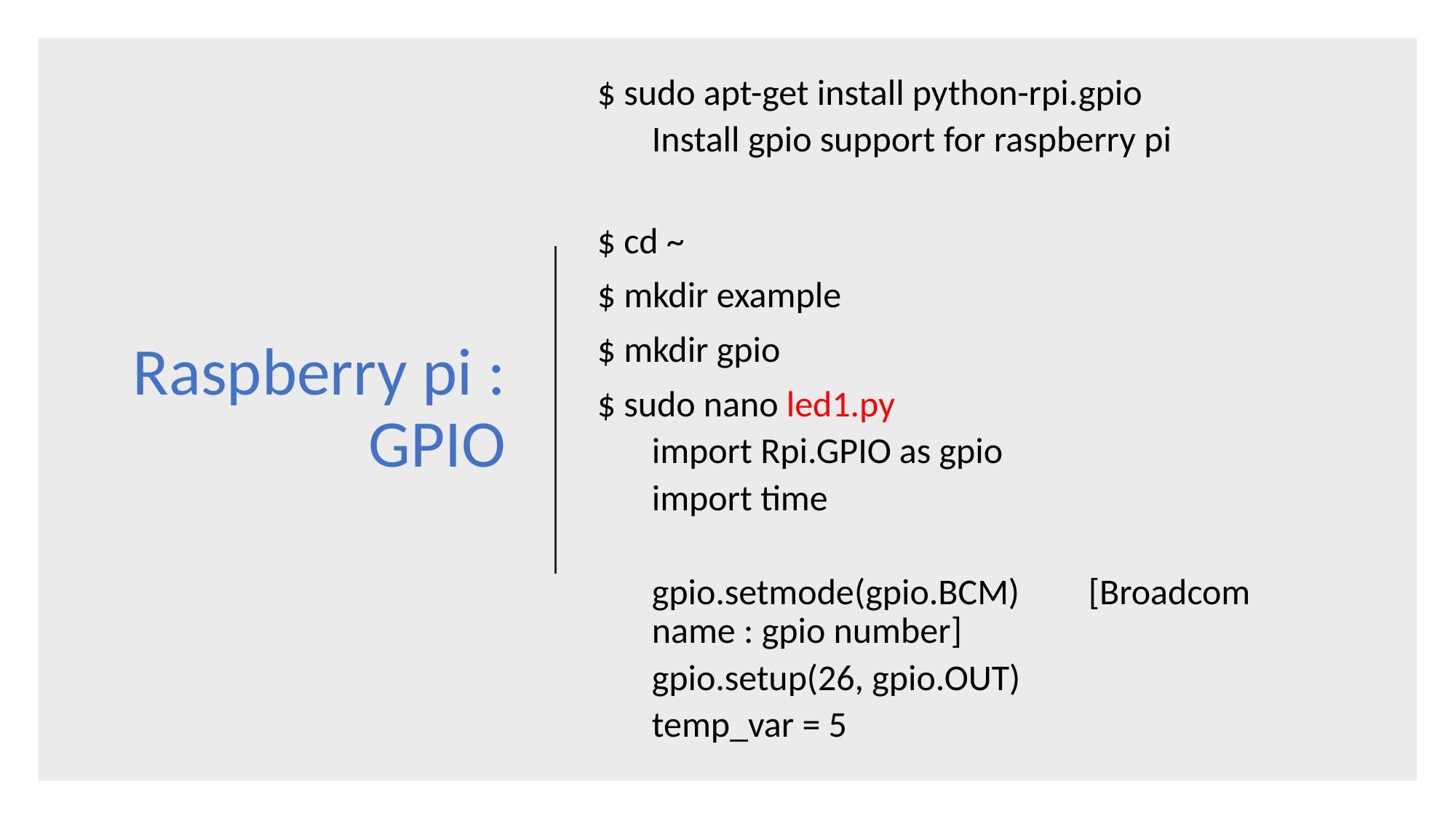

$ sudo apt-get install python-rpi.gpio
Install gpio support for raspberry pi

$ cd ~
$ mkdir example
$ mkdir gpio
$ sudo nano led1.py
import Rpi.GPIO as gpio
import time

gpio.setmode(gpio.BCM) 	[Broadcom name : gpio number]
gpio.setup(26, gpio.OUT)
temp_var = 5
# Raspberry pi : GPIO